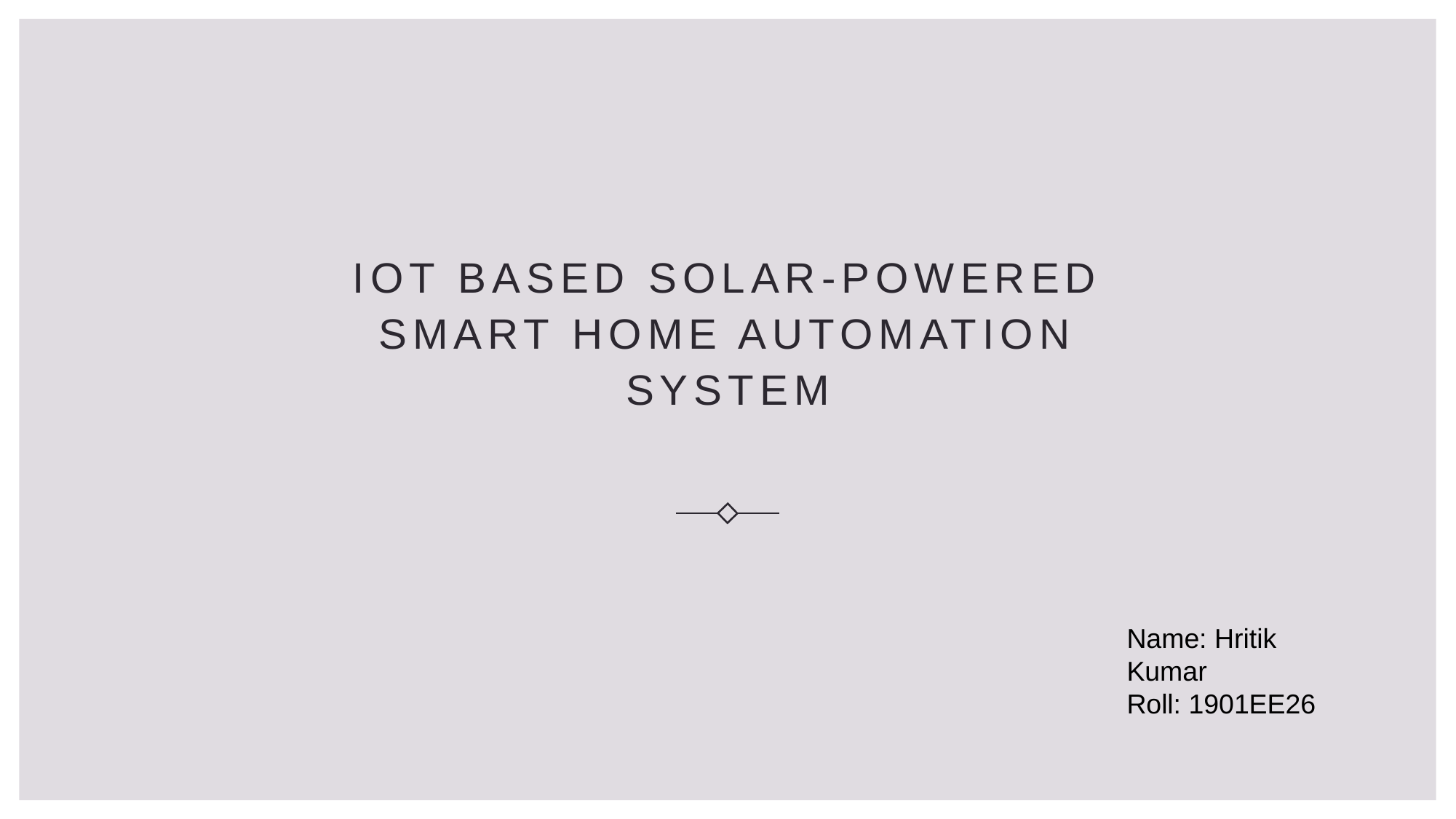

# IoT Based Solar-Powered Smart Home Automation System
Name: Hritik Kumar
Roll: 1901EE26